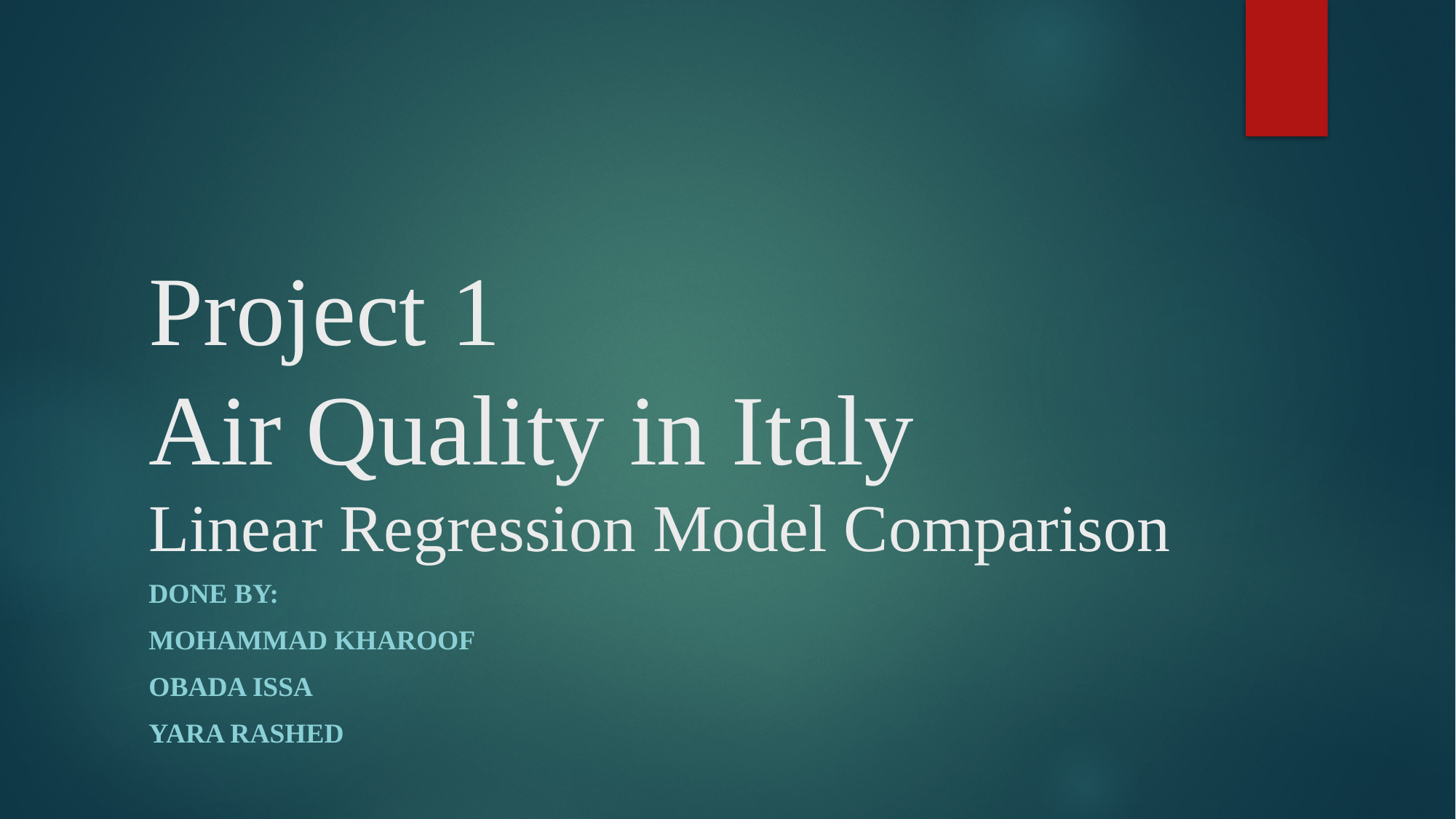

# Project 1 Air Quality in Italy Linear Regression Model Comparison
Done by:
Mohammad Kharoof
Obada Issa
Yara Rashed